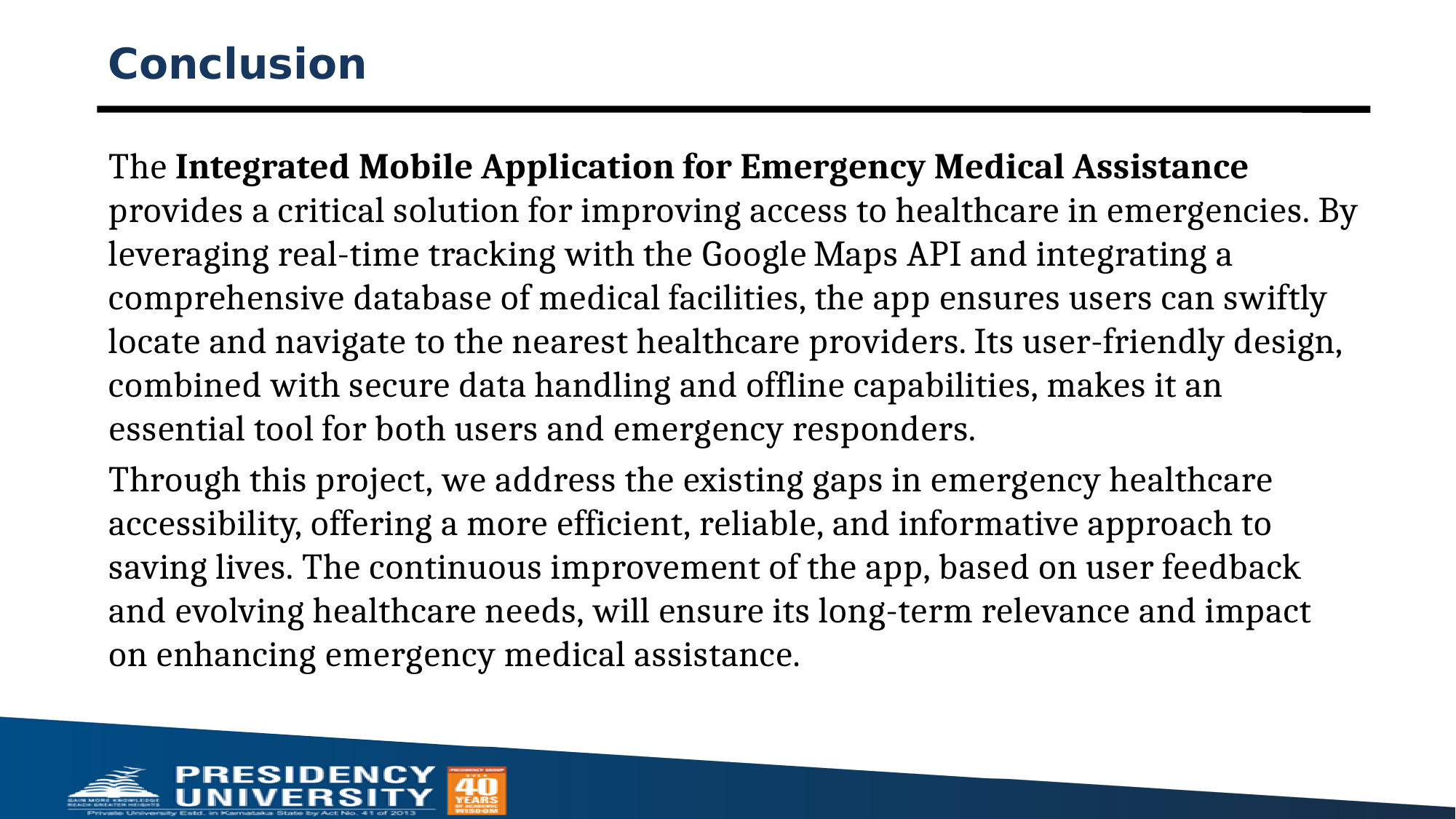

# Conclusion
The Integrated Mobile Application for Emergency Medical Assistance provides a critical solution for improving access to healthcare in emergencies. By leveraging real-time tracking with the Google Maps API and integrating a comprehensive database of medical facilities, the app ensures users can swiftly locate and navigate to the nearest healthcare providers. Its user-friendly design, combined with secure data handling and offline capabilities, makes it an essential tool for both users and emergency responders.
Through this project, we address the existing gaps in emergency healthcare accessibility, offering a more efficient, reliable, and informative approach to saving lives. The continuous improvement of the app, based on user feedback and evolving healthcare needs, will ensure its long-term relevance and impact on enhancing emergency medical assistance.